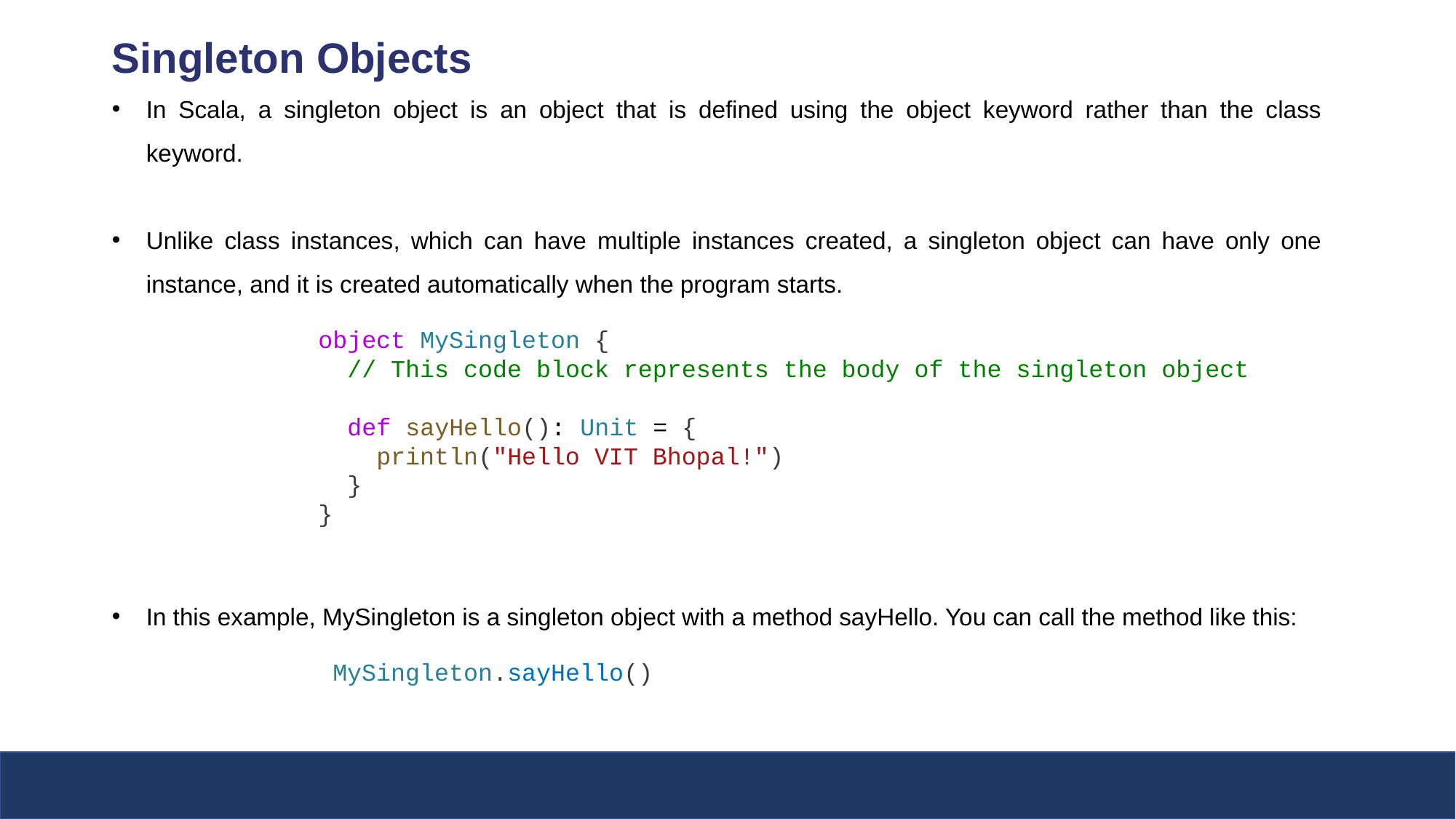

Singleton Objects
In Scala, a singleton object is an object that is defined using the object keyword rather than the class keyword.

Unlike class instances, which can have multiple instances created, a singleton object can have only one instance, and it is created automatically when the program starts.
object MySingleton {
  // This code block represents the body of the singleton object
  def sayHello(): Unit = {
    println("Hello VIT Bhopal!")
  }
}
In this example, MySingleton is a singleton object with a method sayHello. You can call the method like this:
 MySingleton.sayHello()
82